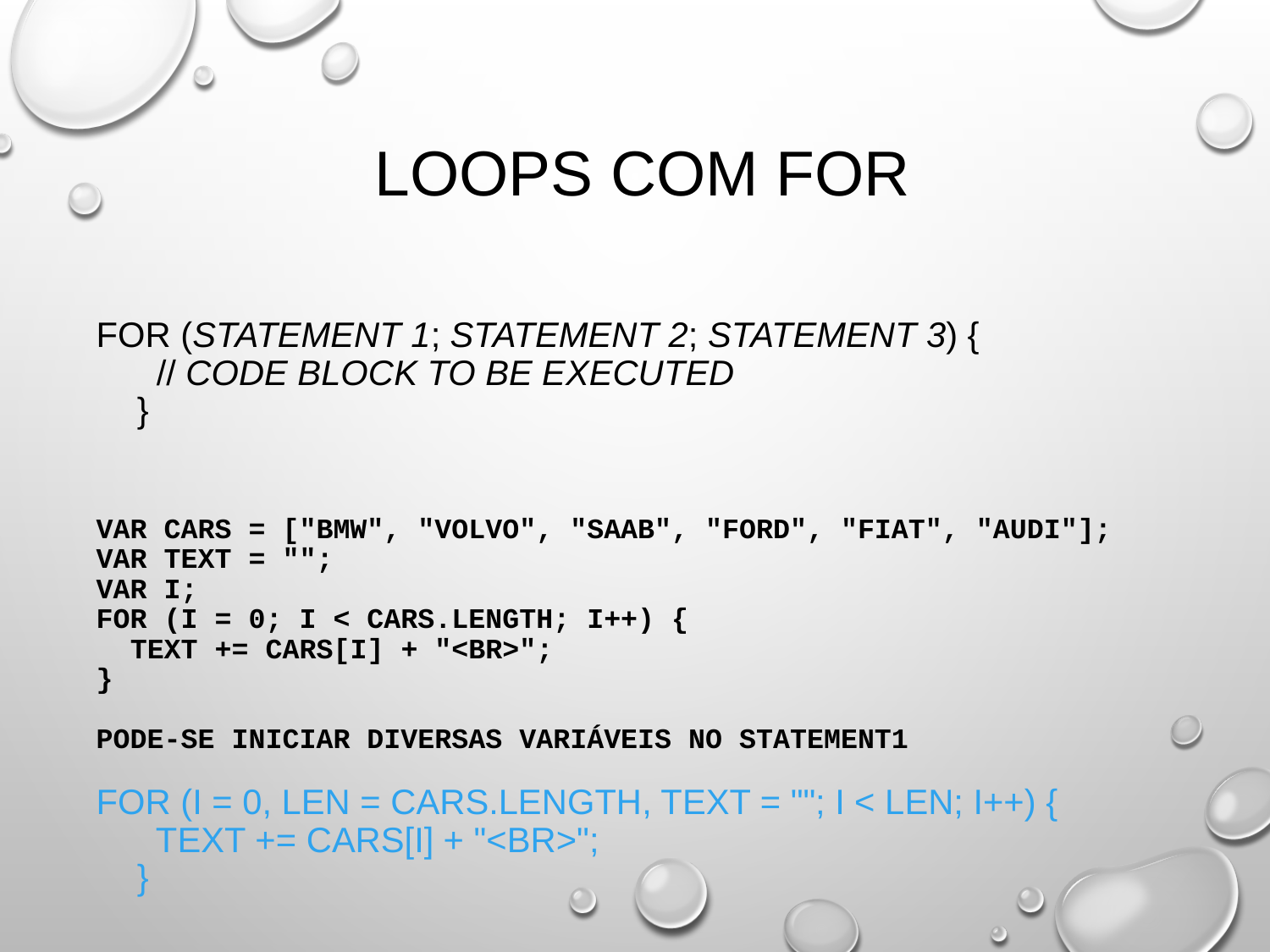

# Loops com For
for (statement 1; statement 2; statement 3) {
  // code block to be executed
}

var cars = ["BMW", "Volvo", "Saab", "Ford", "Fiat", "Audi"];
var text = "";
var i;
for (i = 0; i < cars.length; i++) {
  text += cars[i] + "<br>";
}

Pode-se iniciar diversas variáveis no statement1

for (i = 0, len = cars.length, text = ""; i < len; i++) { 
  text += cars[i] + "<br>";
}